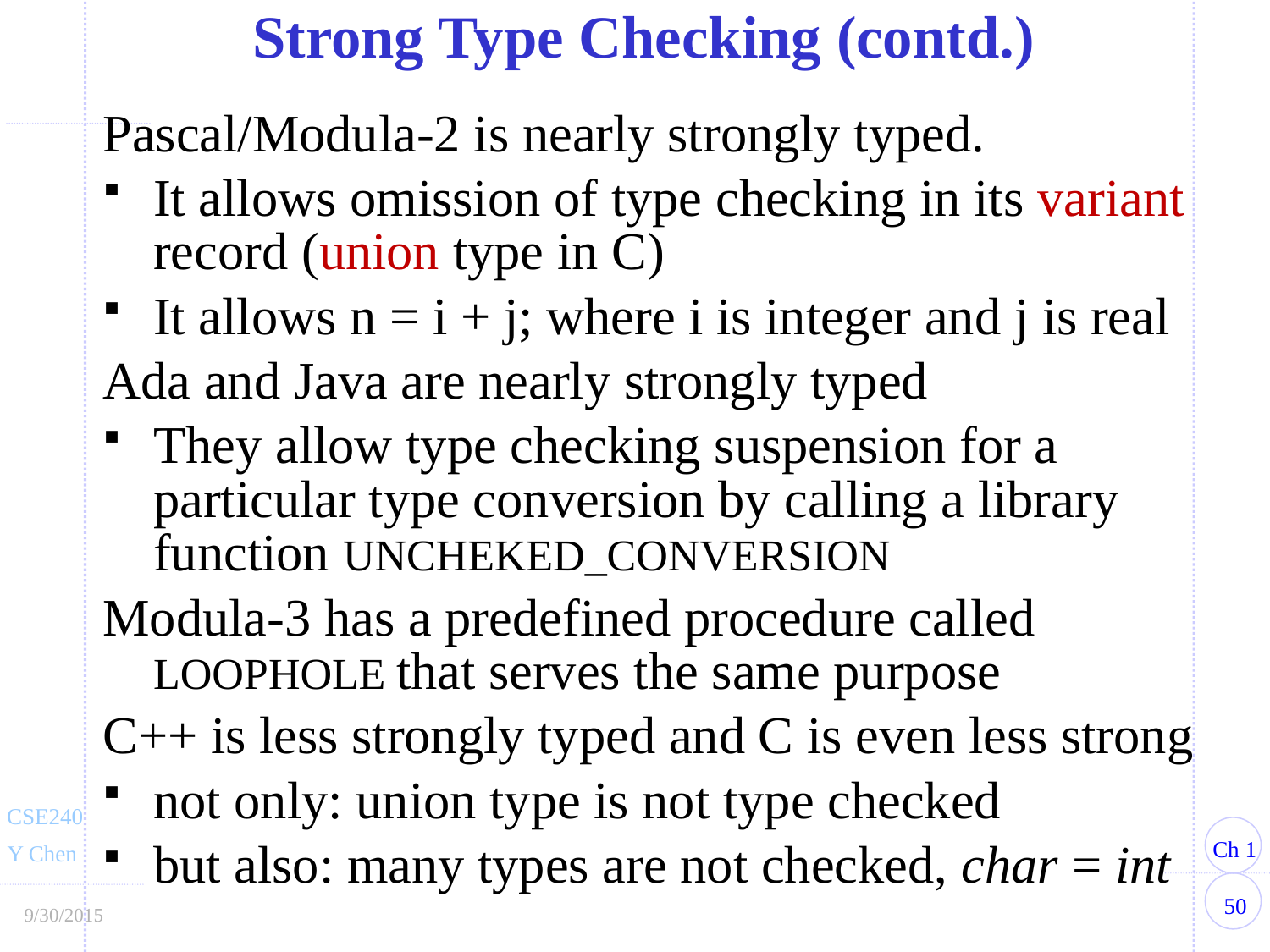

Strong Type Checking (contd.)
Pascal/Modula-2 is nearly strongly typed.
It allows omission of type checking in its variant record (union type in C)
It allows n = i + j; where i is integer and j is real
Ada and Java are nearly strongly typed
They allow type checking suspension for a particular type conversion by calling a library function UNCHEKED_CONVERSION
Modula-3 has a predefined procedure called LOOPHOLE that serves the same purpose
C++ is less strongly typed and C is even less strong
not only: union type is not type checked
but also: many types are not checked, char = int